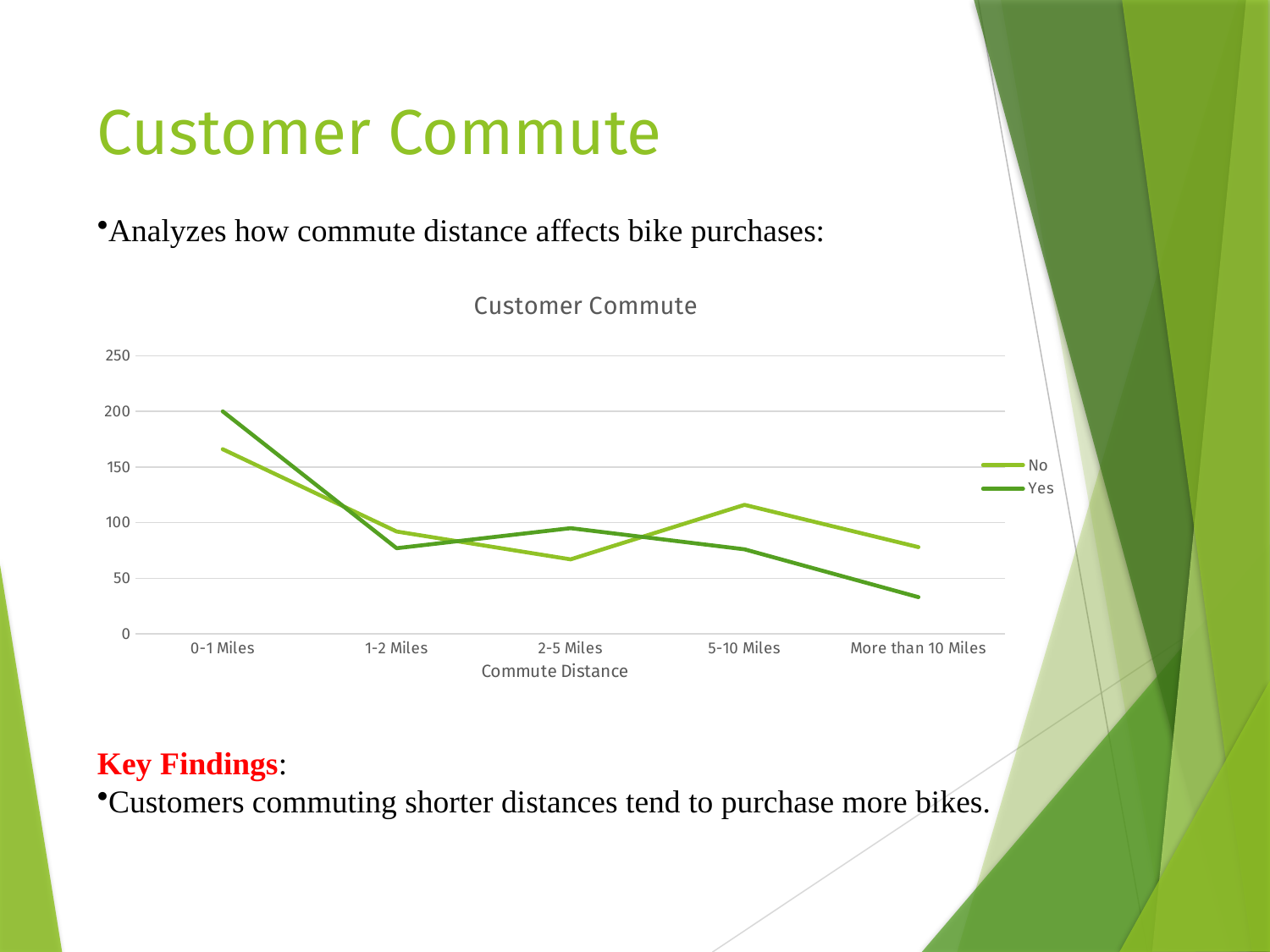

# Customer Commute

Analyzes how commute distance affects bike purchases:

Key Findings:
Customers commuting shorter distances tend to purchase more bikes.

### Chart:  Customer Commute

| Category | No | Yes |
|---|---|---|
| 0-1 Miles | 166.0 | 200.0 |
| 1-2 Miles | 92.0 | 77.0 |
| 2-5 Miles | 67.0 | 95.0 |
| 5-10 Miles | 116.0 | 76.0 |
| More than 10 Miles | 78.0 | 33.0 |